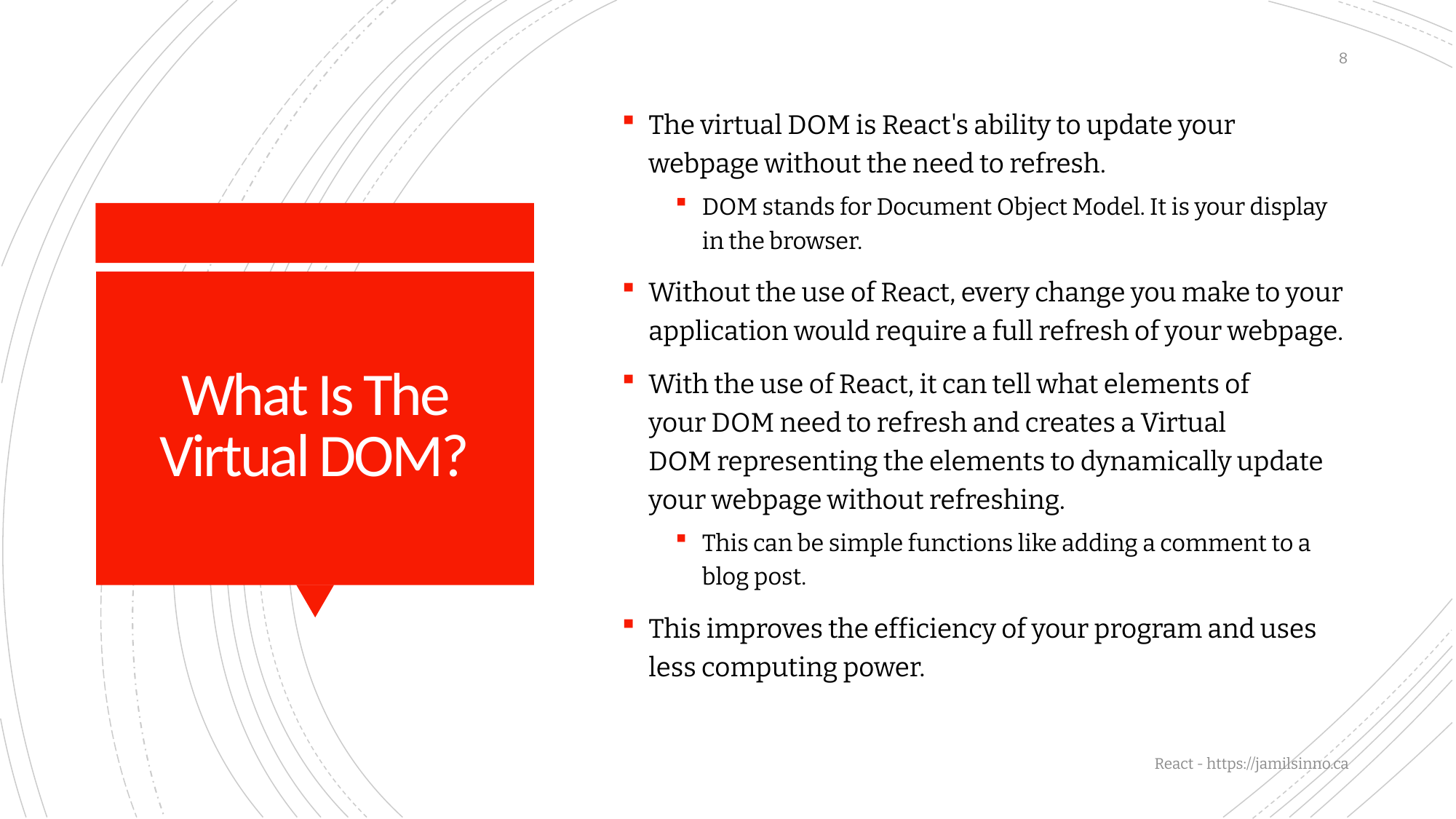

8
The virtual DOM is React's ability to update your webpage without the need to refresh.
DOM stands for Document Object Model. It is your display in the browser.
Without the use of React, every change you make to your application would require a full refresh of your webpage.
With the use of React, it can tell what elements of your DOM need to refresh and creates a Virtual DOM representing the elements to dynamically update your webpage without refreshing.
This can be simple functions like adding a comment to a blog post.
This improves the efficiency of your program and uses less computing power.

# What Is The Virtual DOM?
React - https://jamilsinno.ca